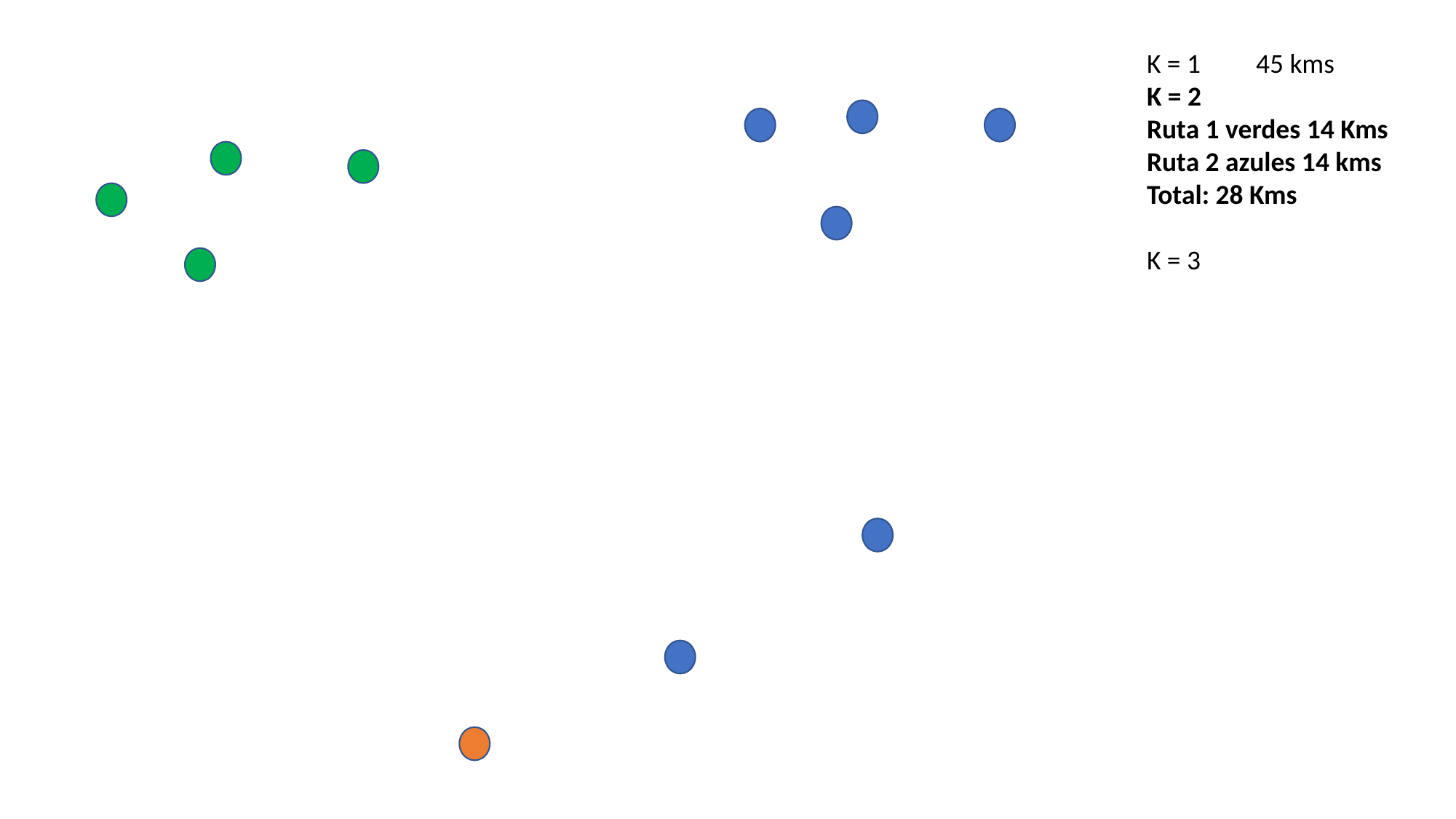

K = 1 	45 kms
K = 2
Ruta 1 verdes 14 Kms
Ruta 2 azules 14 kms
Total: 28 Kms

K = 3